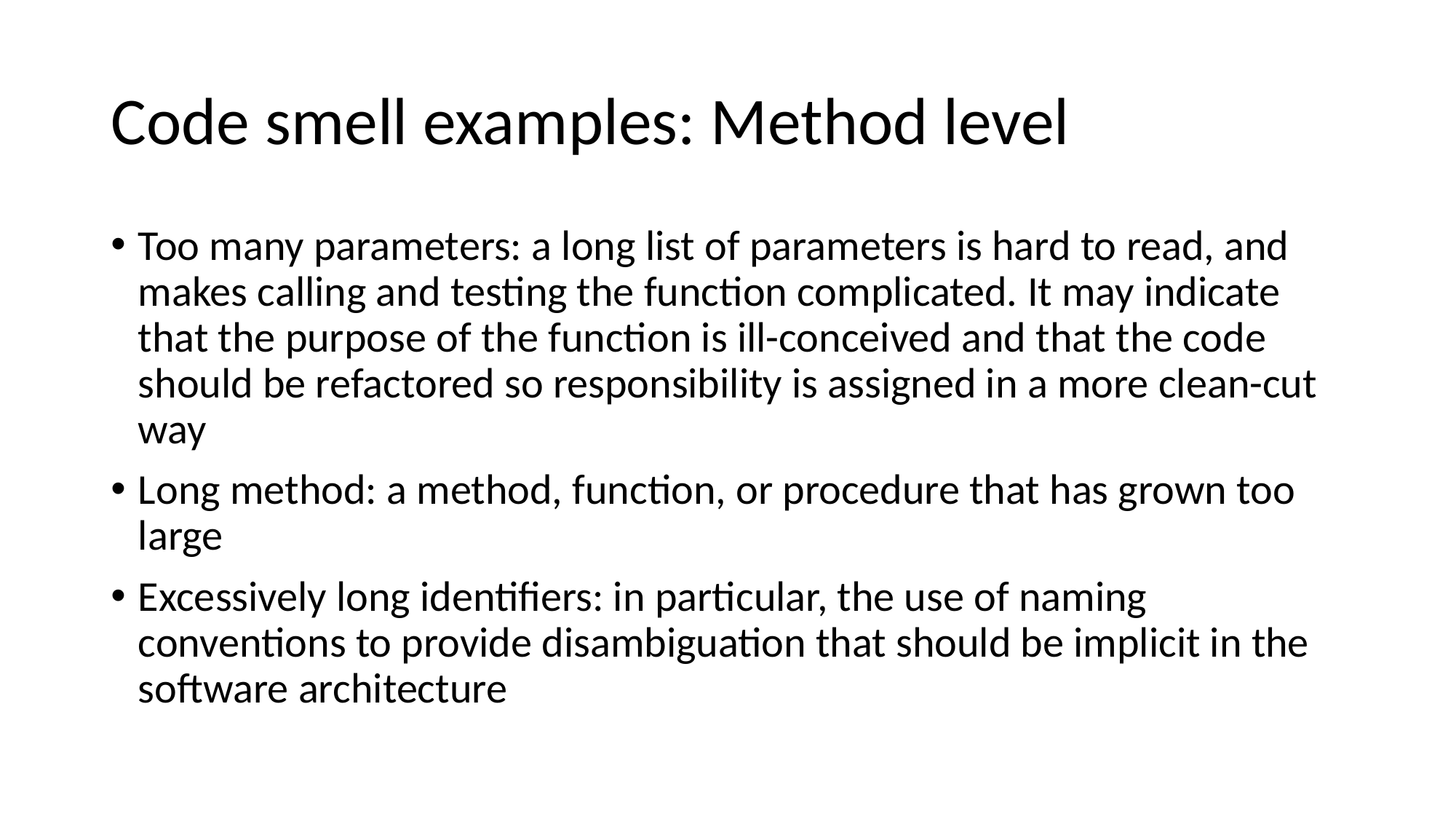

# Code smell examples: Method level
Too many parameters: a long list of parameters is hard to read, and makes calling and testing the function complicated. It may indicate that the purpose of the function is ill-conceived and that the code should be refactored so responsibility is assigned in a more clean-cut way
Long method: a method, function, or procedure that has grown too large
Excessively long identifiers: in particular, the use of naming conventions to provide disambiguation that should be implicit in the software architecture